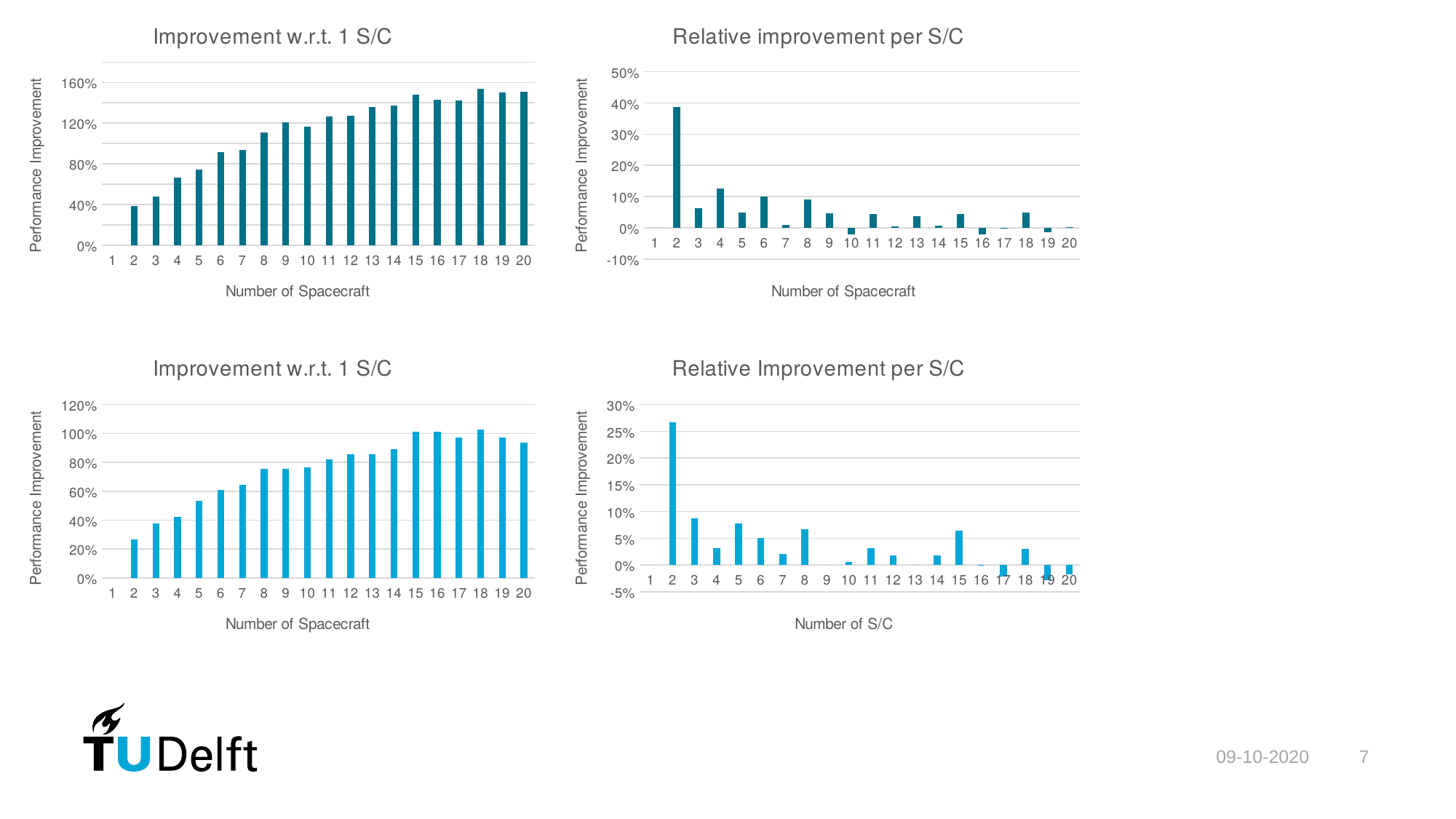

### Chart: Improvement w.r.t. 1 S/C

| Category |  |
|---|---|

### Chart: Relative improvement per S/C

| Category |  |
|---|---|

### Chart: Relative Improvement per S/C

| Category |  |
|---|---|

### Chart: Improvement w.r.t. 1 S/C

| Category |  |
|---|---|
09-10-2020
7